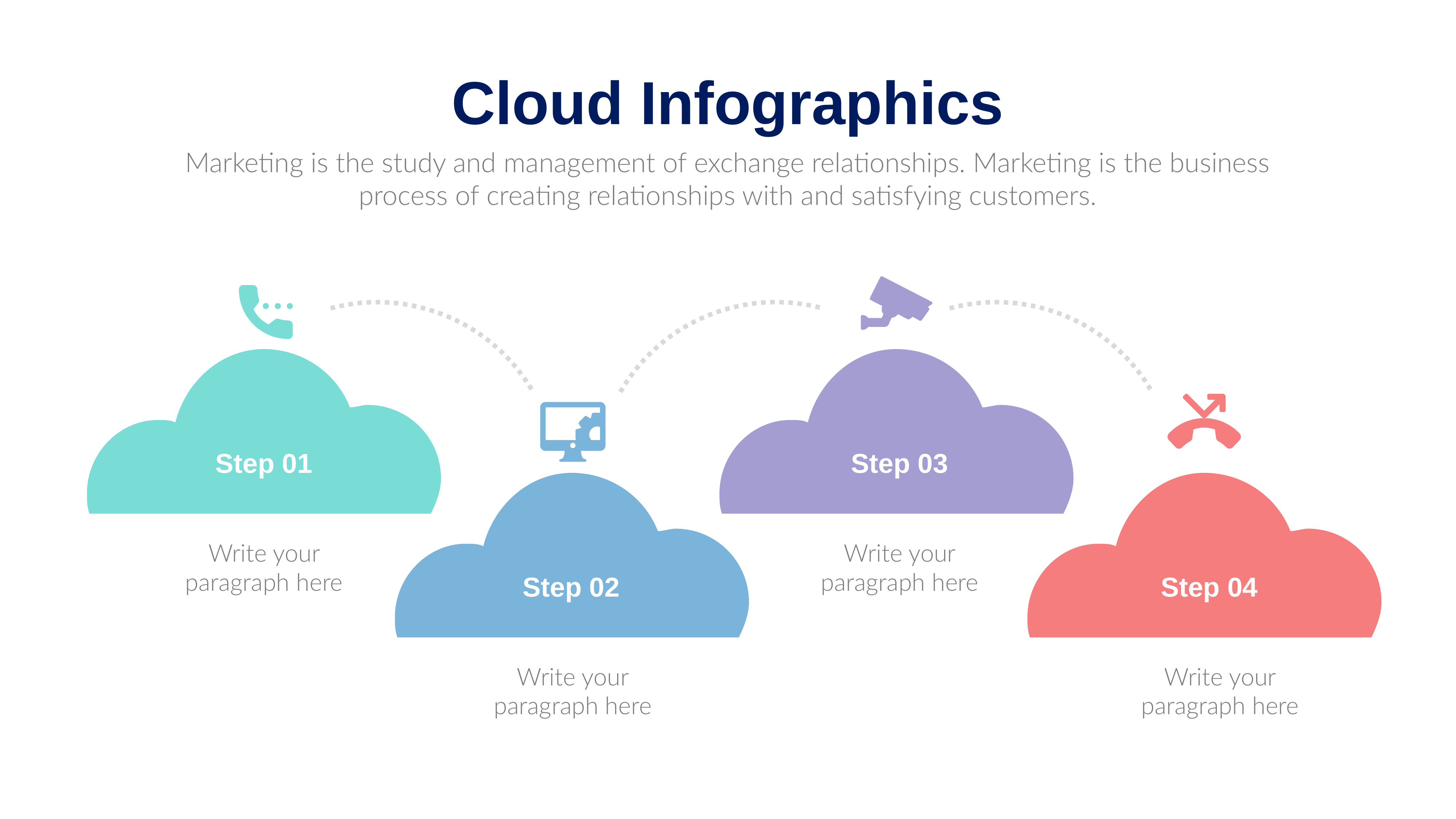

Cloud Infographics
Marketing is the study and management of exchange relationships. Marketing is the business process of creating relationships with and satisfying customers.

Step 01
Step 03

Write your paragraph here
Write your paragraph here
Step 02
Step 04
Write your paragraph here
Write your paragraph here